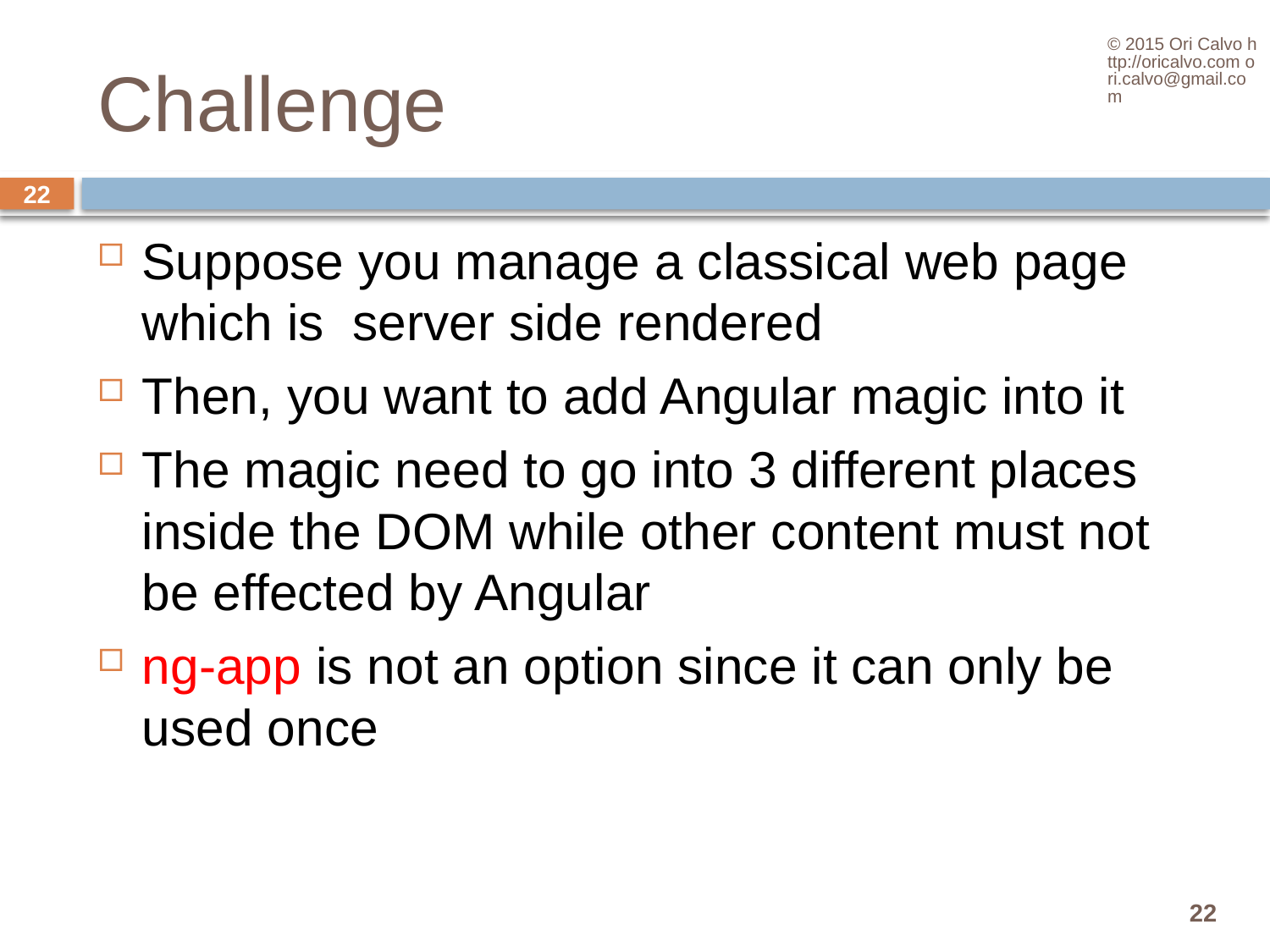

© 2015 Ori Calvo http://oricalvo.com ori.calvo@gmail.com
# Challenge
22
Suppose you manage a classical web page which is  server side rendered
Then, you want to add Angular magic into it
The magic need to go into 3 different places inside the DOM while other content must not be effected by Angular
ng-app is not an option since it can only be used once